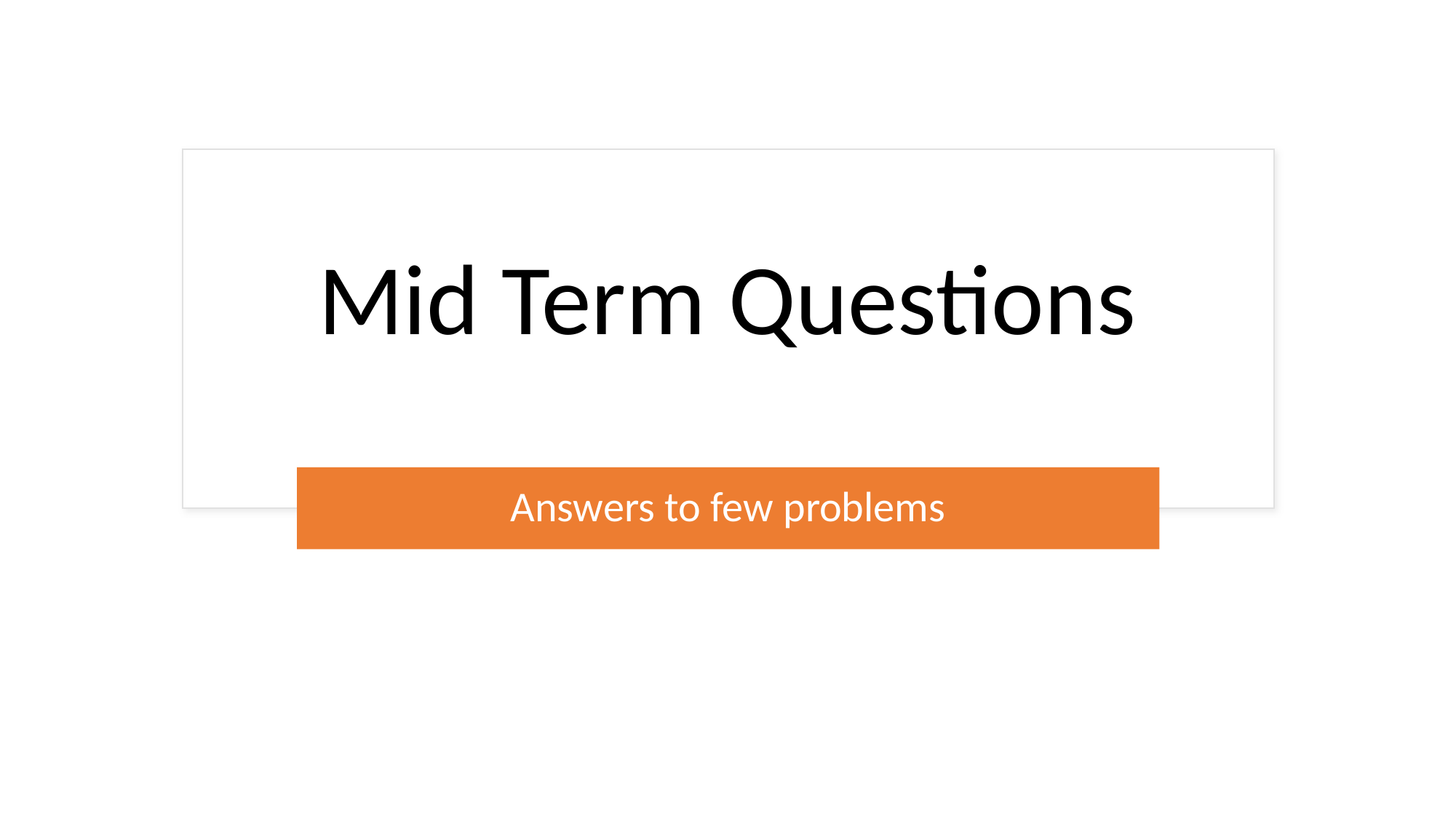

# Mid Term Questions

Answers to few problems